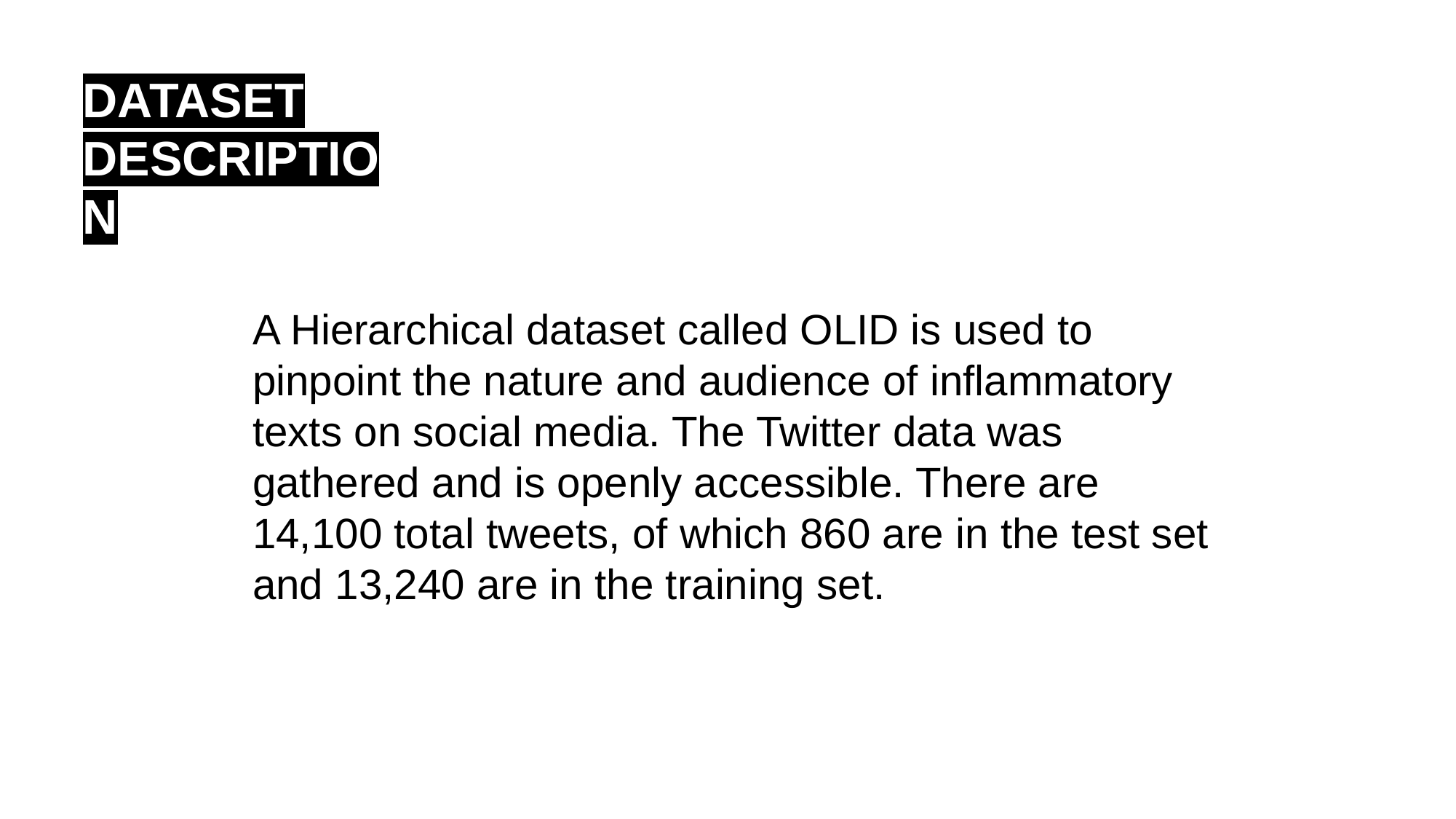

Dataset Description

A Hierarchical dataset called OLID is used to pinpoint the nature and audience of inflammatory texts on social media. The Twitter data was gathered and is openly accessible. There are 14,100 total tweets, of which 860 are in the test set and 13,240 are in the training set.